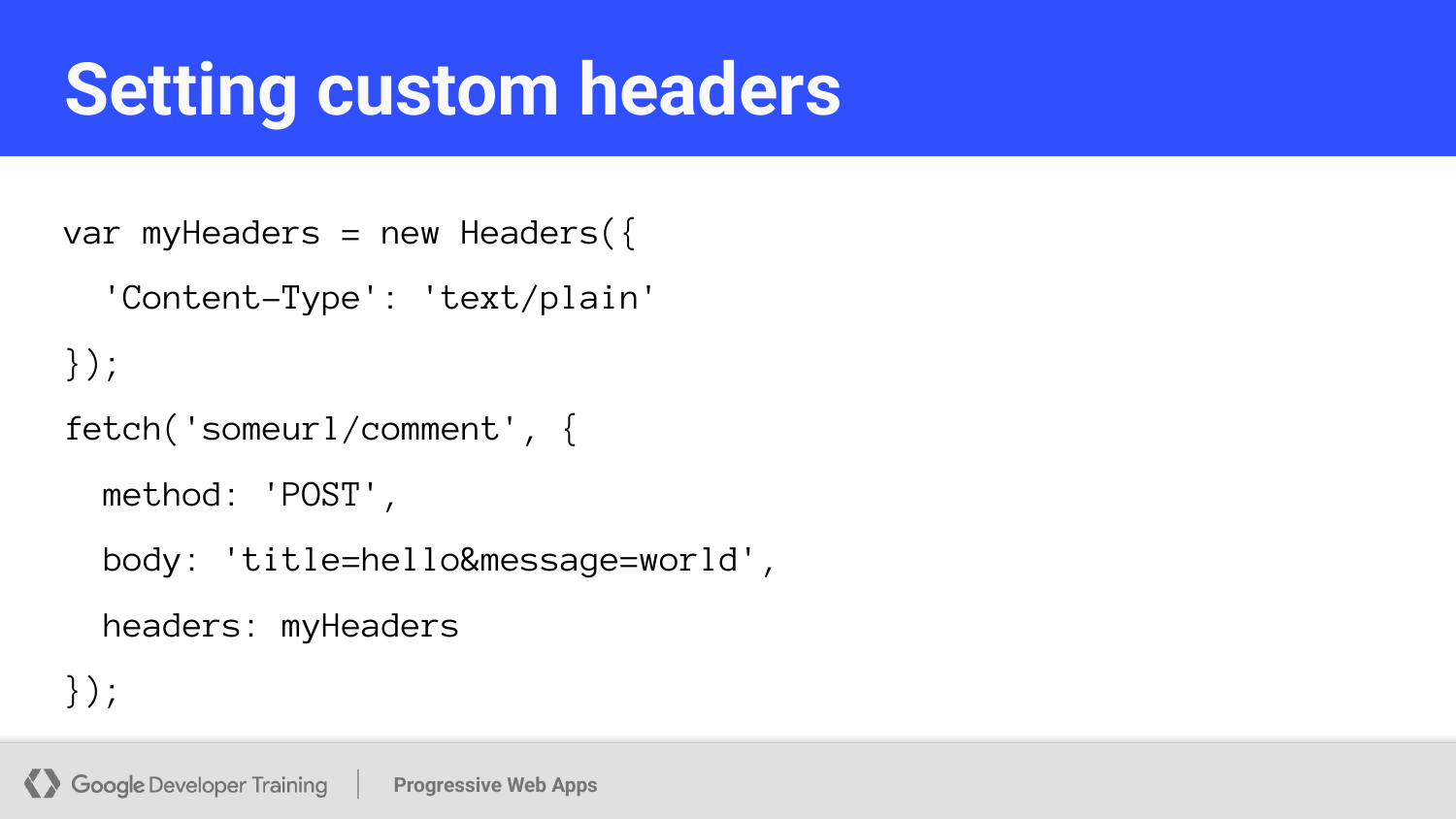

# Setting custom headers
var myHeaders = new Headers({
  'Content-Type': 'text/plain'
});
fetch('someurl/comment', {
  method: 'POST',
  body: 'title=hello&message=world',
  headers: myHeaders
});